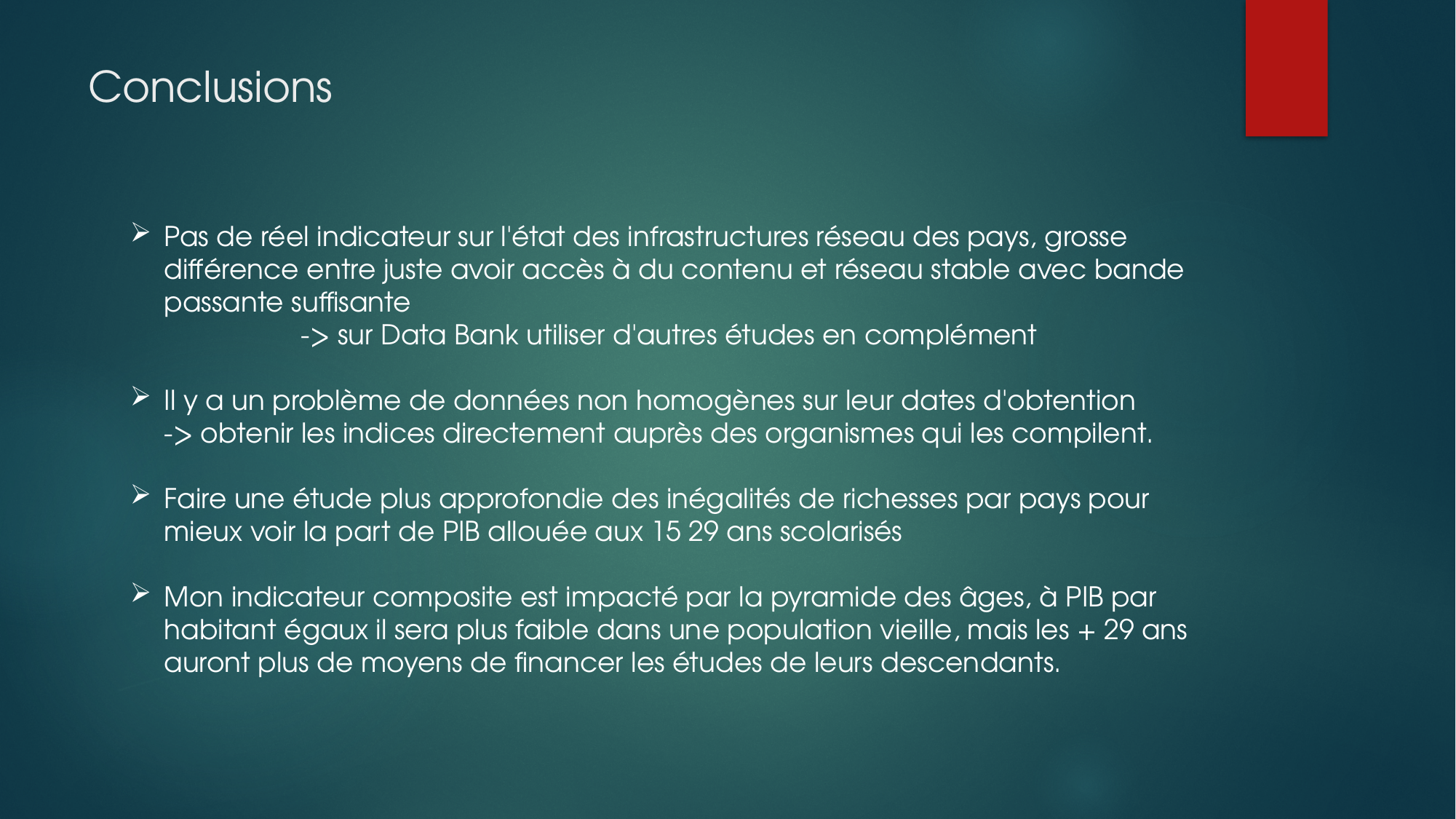

# Conclusions

Pas de réel indicateur sur l'état des infrastructures réseau des pays, grosse différence entre juste avoir accès à du contenu et réseau stable avec bande passante suffisante                                                                                                                            -> sur Data Bank utiliser d'autres études en complément

Il y a un problème de données non homogènes sur leur dates d'obtention          -> obtenir les indices directement auprès des organismes qui les compilent.

Faire une étude plus approfondie des inégalités de richesses par pays pour mieux voir la part de PIB allouée aux 15 29 ans scolarisés

Mon indicateur composite est impacté par la pyramide des âges, à PIB par habitant égaux il sera plus faible dans une population vieille, mais les + 29 ans auront plus de moyens de financer les études de leurs descendants.